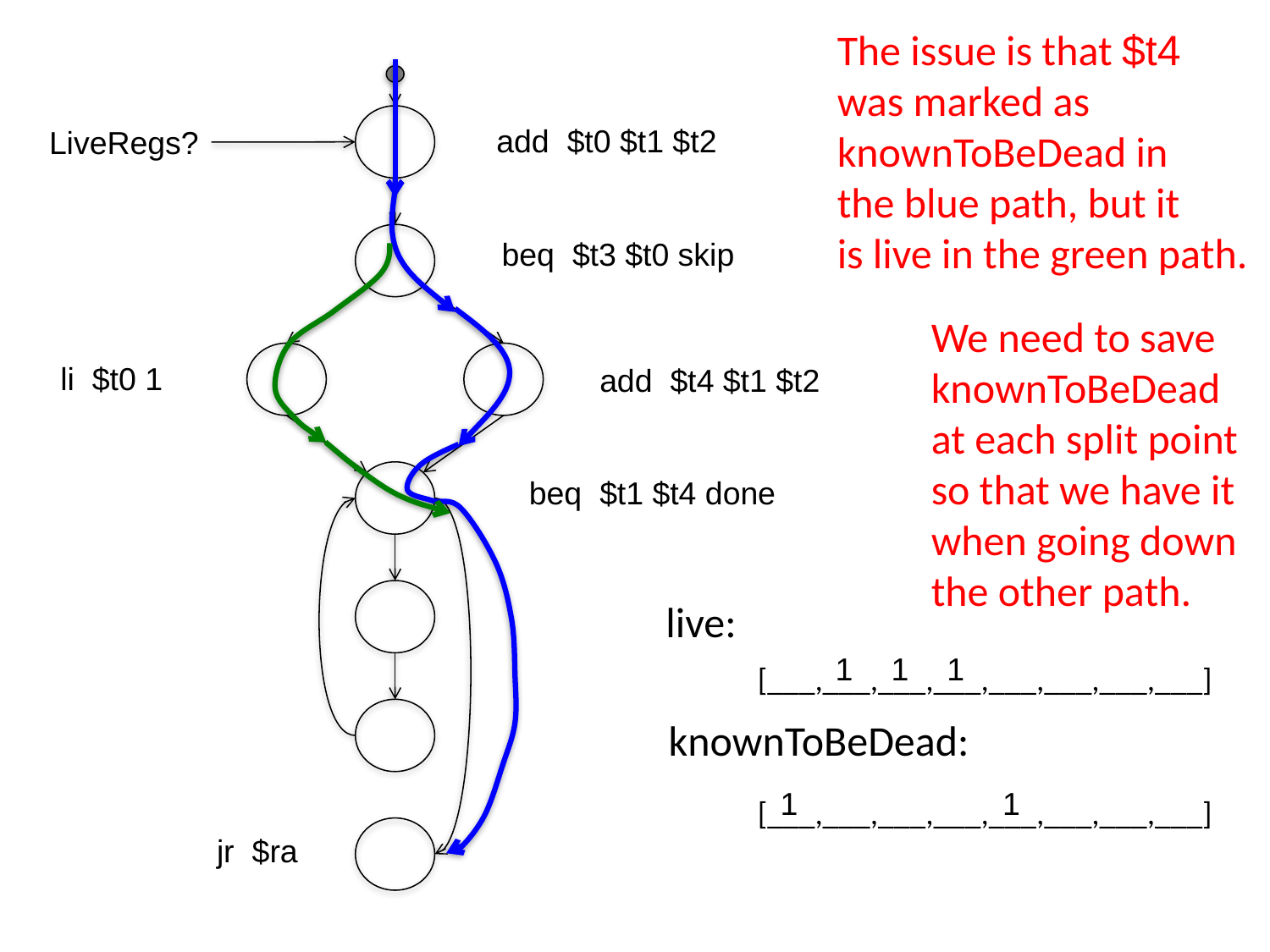

The issue is that $t4
was marked as
knownToBeDead in
the blue path, but it
is live in the green path.

add  $t0 $t1 $t2
LiveRegs?

beq  $t3 $t0 skip

We need to save
knownToBeDead
at each split point
so that we have it
when going down
the other path.

li  $t0 1
add  $t4 $t1 $t2

beq  $t1 $t4 done

live:
1
1
1
[___,___,___,___,___,___,___,___]

knownToBeDead:
1
1
[___,___,___,___,___,___,___,___]

jr  $ra